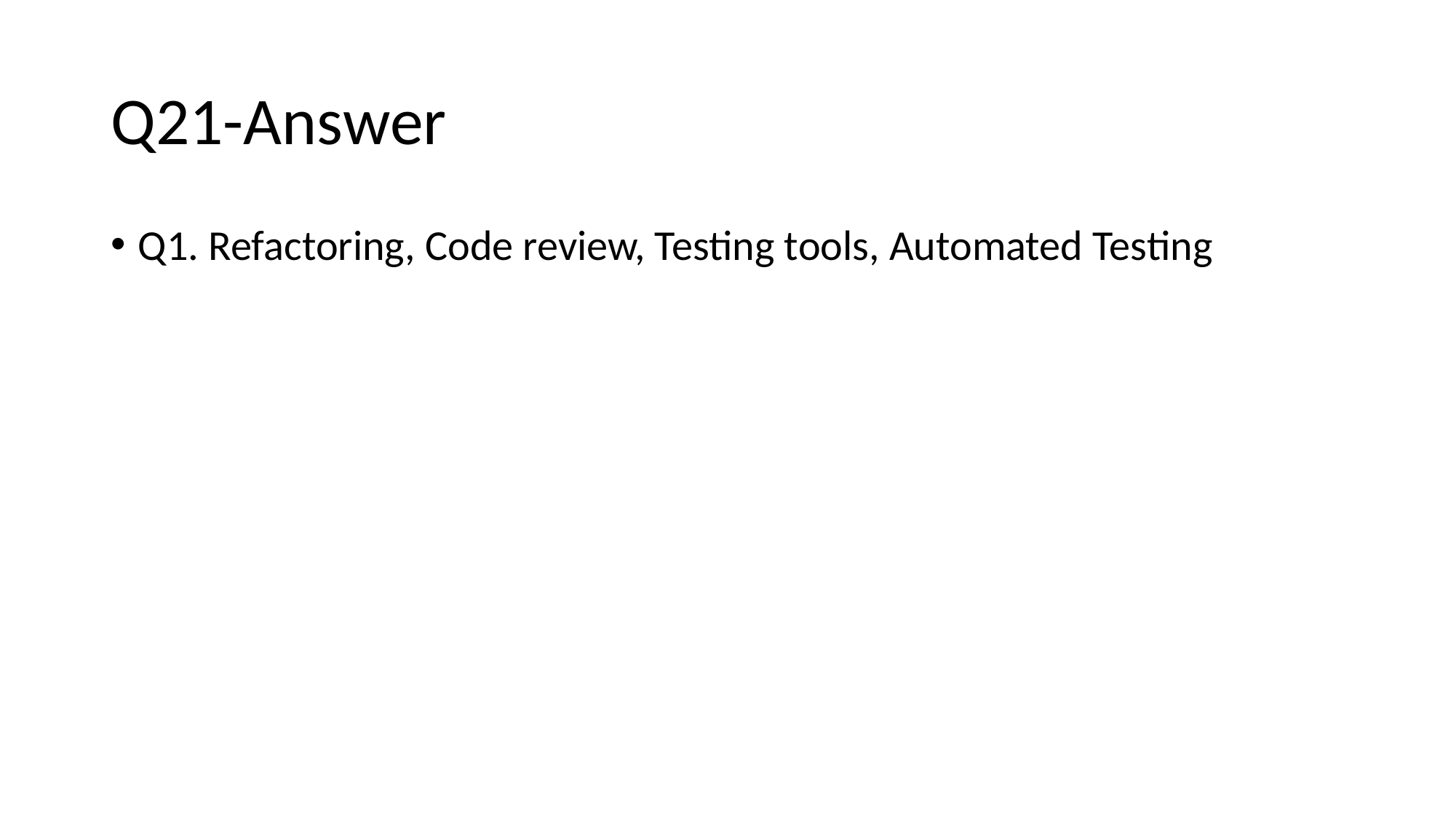

# Q21-Answer
Q1. Refactoring, Code review, Testing tools, Automated Testing